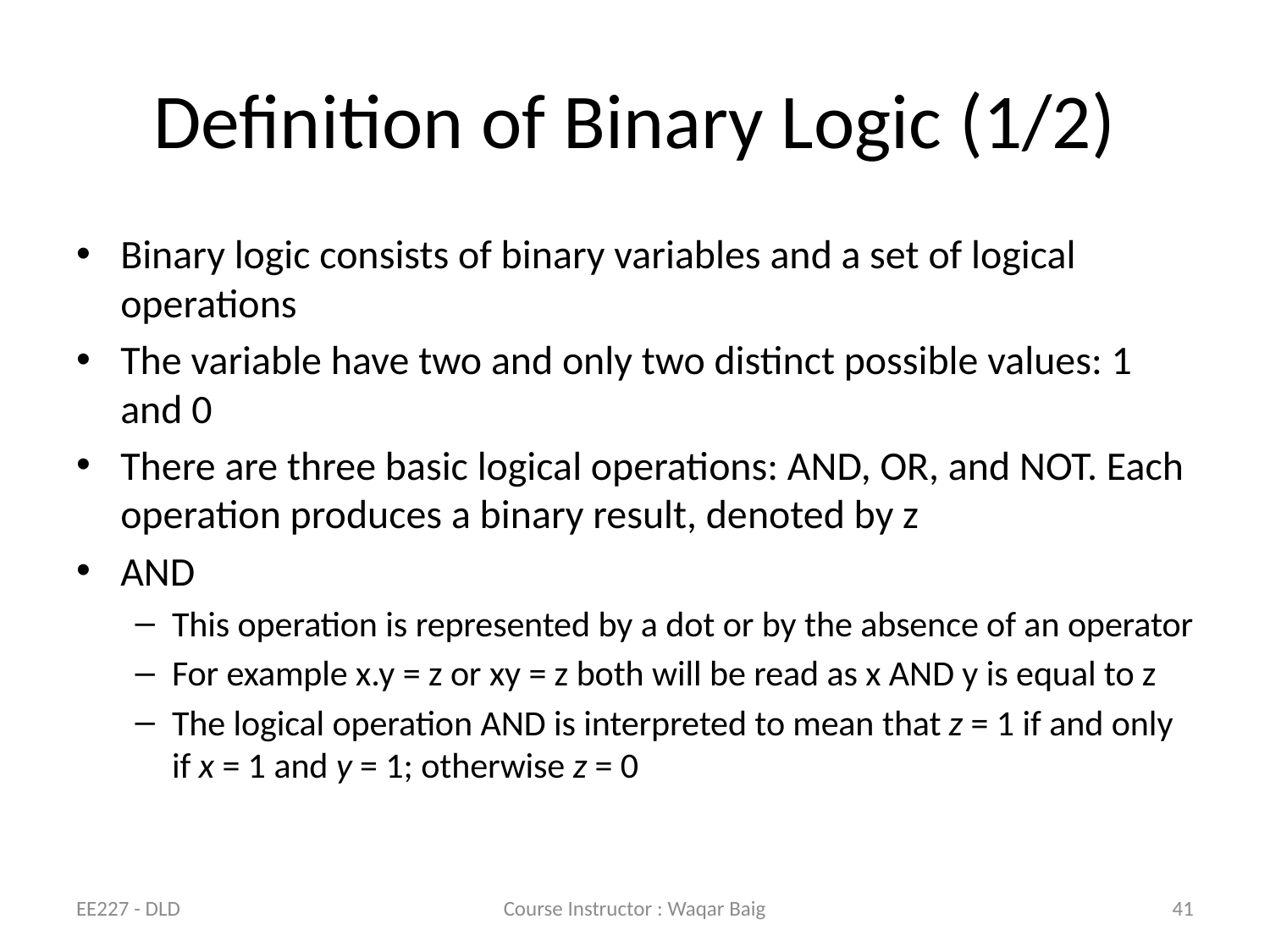

# Definition of Binary Logic (1/2)
Binary logic consists of binary variables and a set of logical operations
The variable have two and only two distinct possible values: 1 and 0
There are three basic logical operations: AND, OR, and NOT. Each operation produces a binary result, denoted by z
AND
This operation is represented by a dot or by the absence of an operator
For example x.y = z or xy = z both will be read as x AND y is equal to z
The logical operation AND is interpreted to mean that z = 1 if and only if x = 1 and y = 1; otherwise z = 0
EE227 - DLD
Course Instructor : Waqar Baig
41